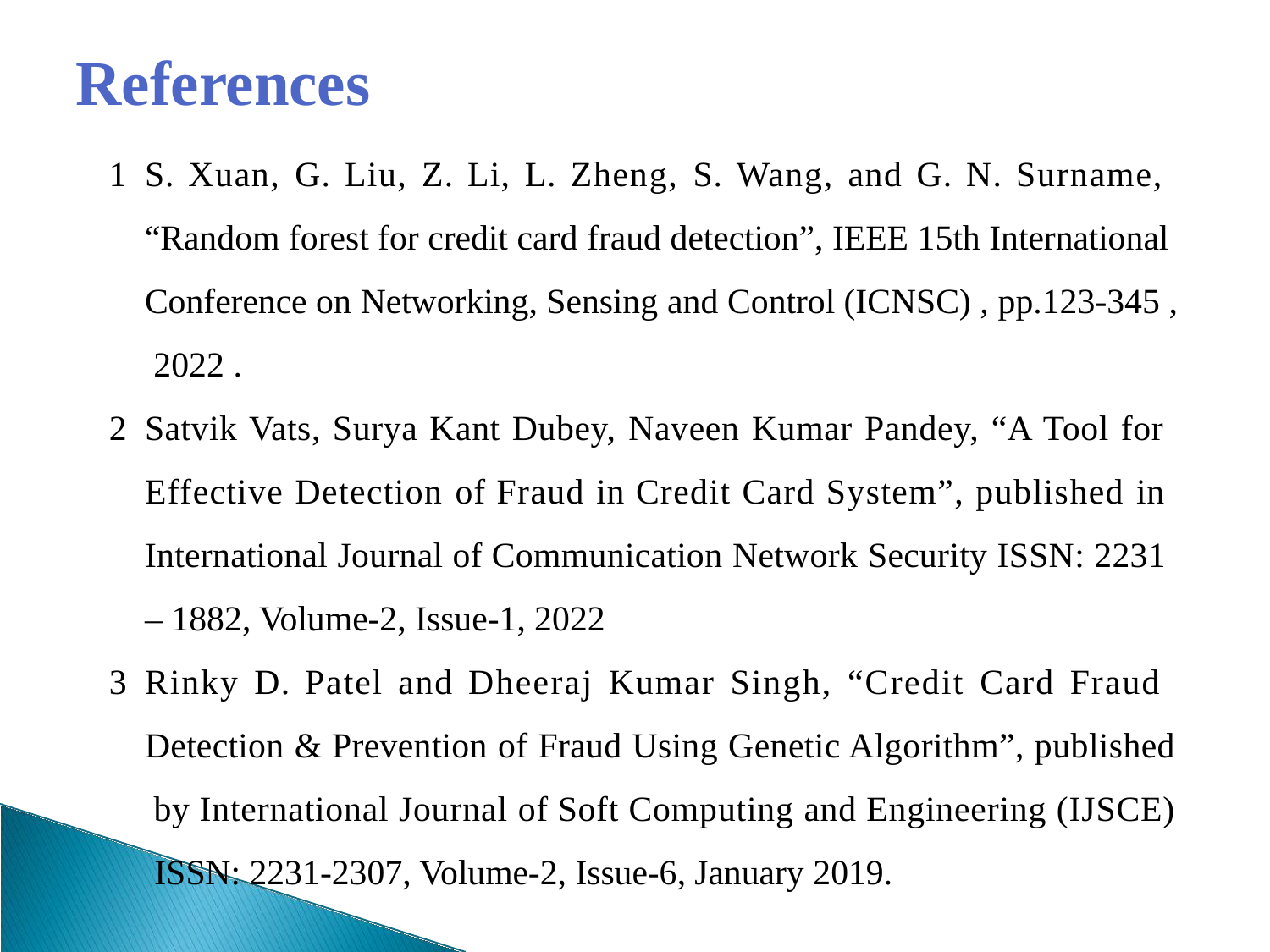

# References
S. Xuan, G. Liu, Z. Li, L. Zheng, S. Wang, and G. N. Surname,  “Random forest for credit card fraud detection”, IEEE 15th International  Conference on Networking, Sensing and Control (ICNSC) , pp.123-345 ,  2022 .
Satvik Vats, Surya Kant Dubey, Naveen Kumar Pandey, “A Tool for  Effective Detection of Fraud in Credit Card System”, published in  International Journal of Communication Network Security ISSN: 2231
– 1882, Volume-2, Issue-1, 2022
Rinky D. Patel and Dheeraj Kumar Singh, “Credit Card Fraud  Detection & Prevention of Fraud Using Genetic Algorithm”, published  by International Journal of Soft Computing and Engineering (IJSCE)  ISSN: 2231-2307, Volume-2, Issue-6, January 2019.